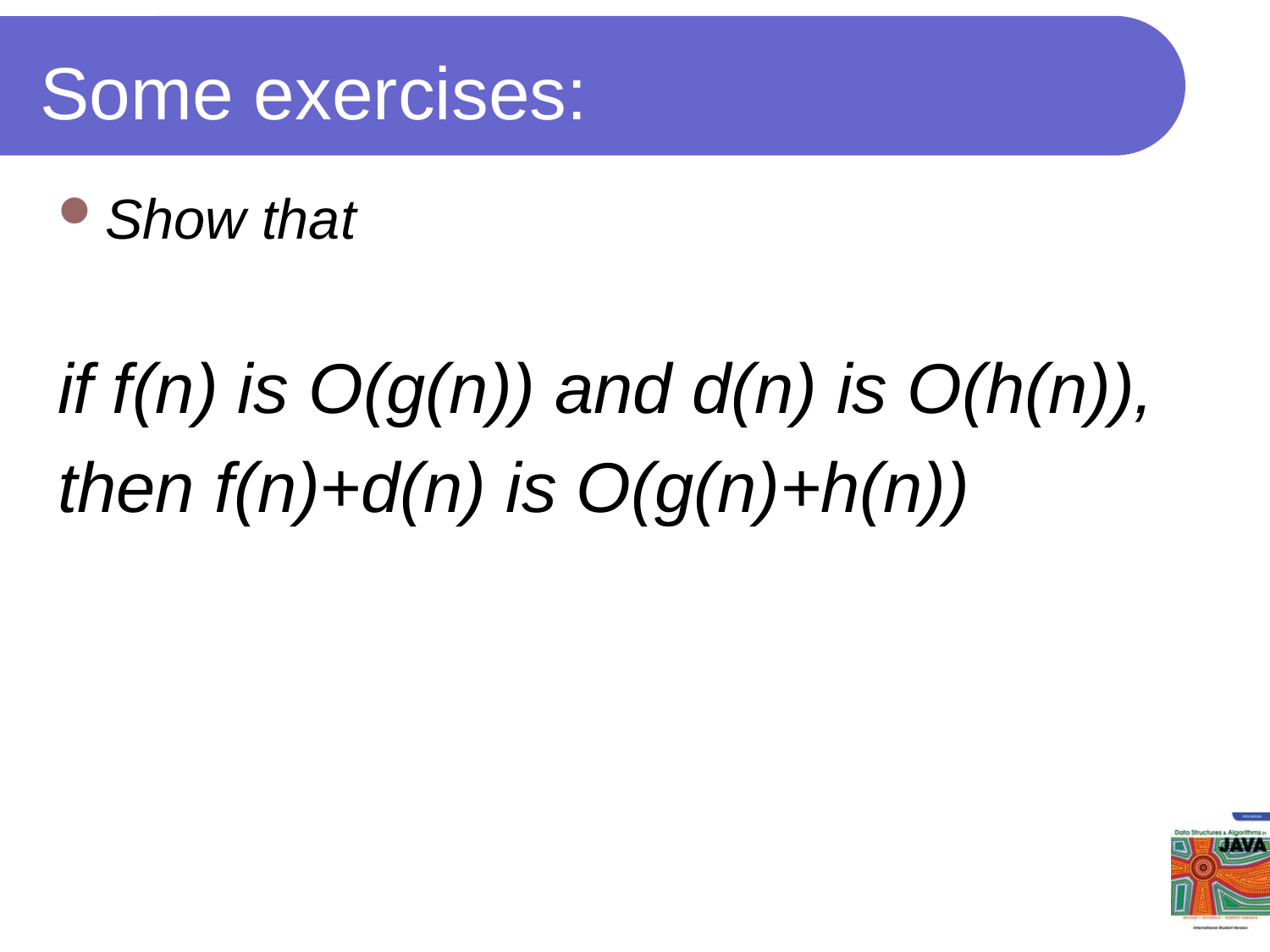

# Some exercises:
Show that

if f(n) is O(g(n)) and d(n) is O(h(n)),
then f(n)+d(n) is O(g(n)+h(n))